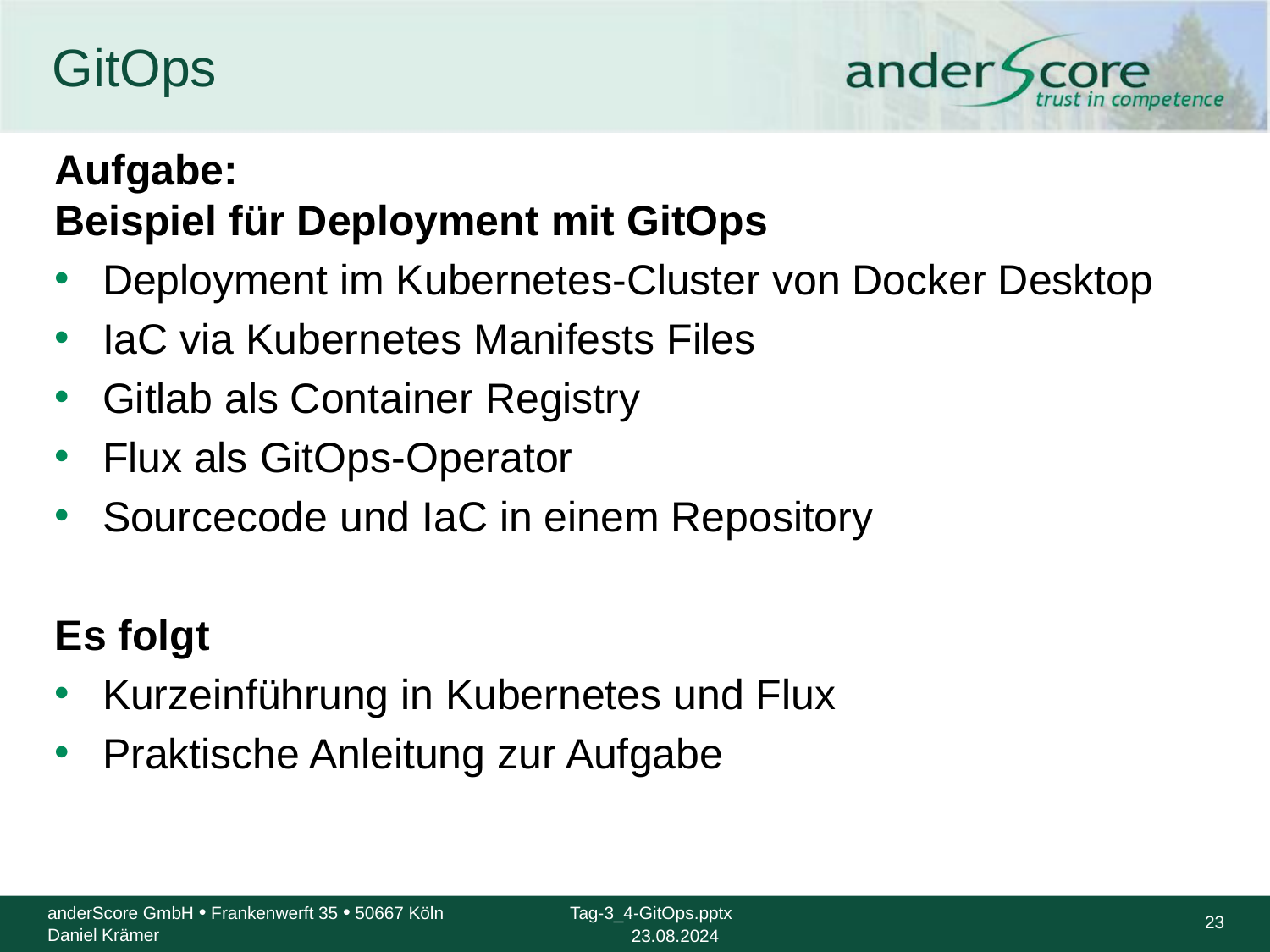

# GitOps
Aufgabe:
Beispiel für Deployment mit GitOps
Deployment im Kubernetes-Cluster von Docker Desktop
IaC via Kubernetes Manifests Files
Gitlab als Container Registry
Flux als GitOps-Operator
Sourcecode und IaC in einem Repository

Es folgt
Kurzeinführung in Kubernetes und Flux
Praktische Anleitung zur Aufgabe